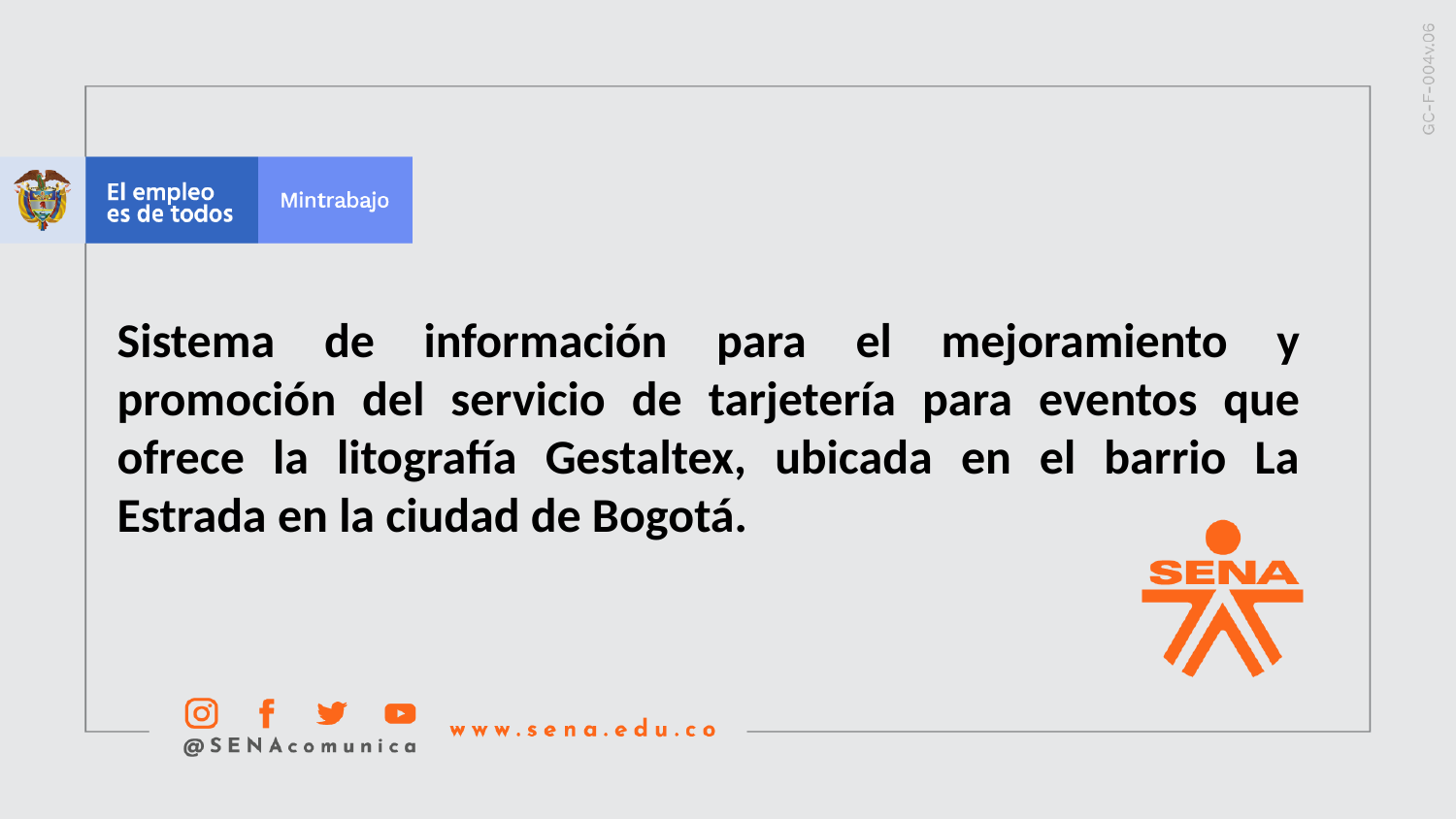

Sistema de información para el mejoramiento y promoción del servicio de tarjetería para eventos que ofrece la litografía Gestaltex, ubicada en el barrio La Estrada en la ciudad de Bogotá.